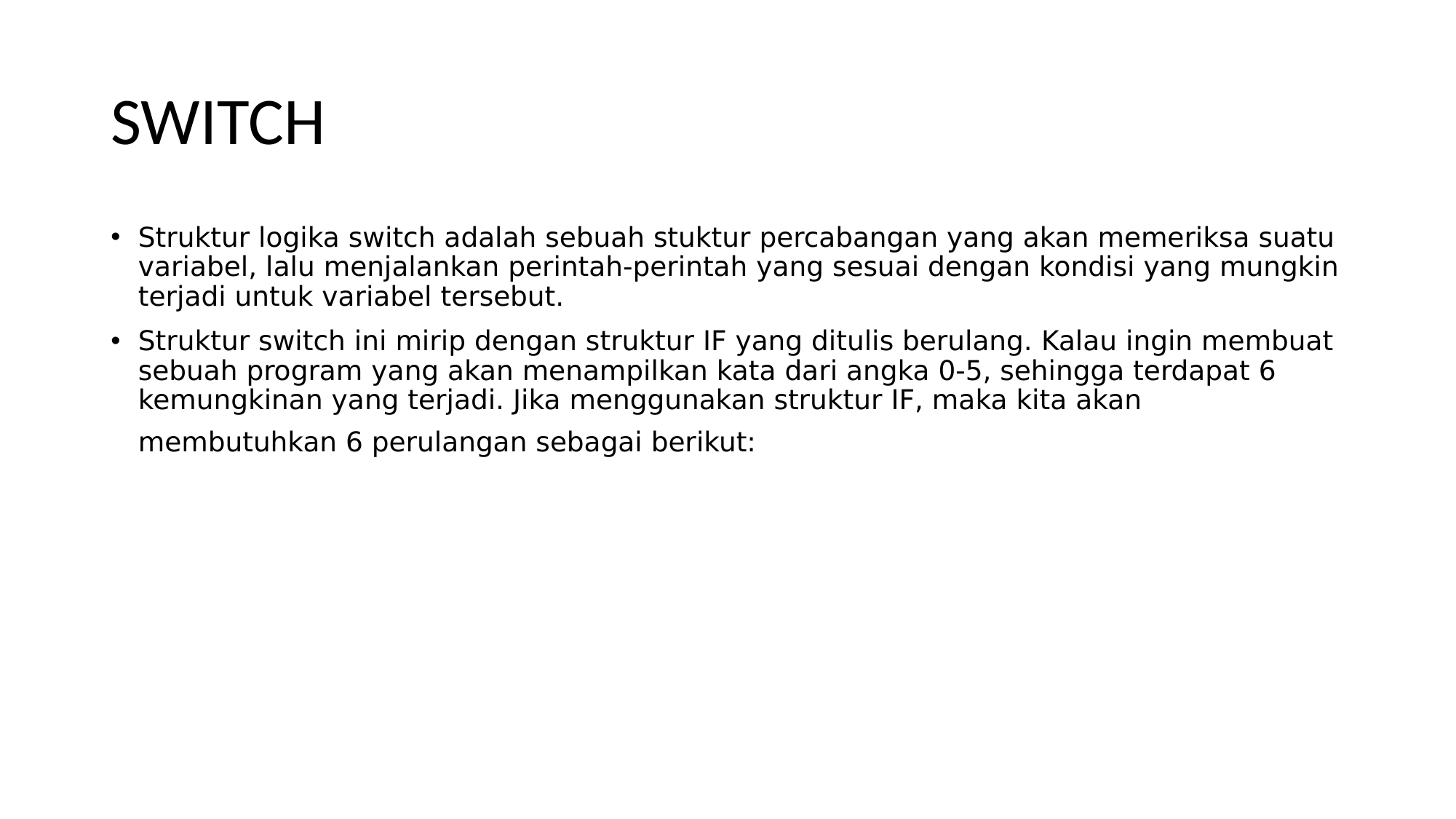

# SWITCH
Struktur logika switch adalah sebuah stuktur percabangan yang akan memeriksa suatu
variabel, lalu menjalankan perintah-perintah yang sesuai dengan kondisi yang mungkin
terjadi untuk variabel tersebut.
Struktur switch ini mirip dengan struktur IF yang ditulis berulang. Kalau ingin membuat sebuah program yang akan menampilkan kata dari angka 0-5, sehingga terdapat 6 kemungkinan yang terjadi. Jika menggunakan struktur IF, maka kita akan membutuhkan 6 perulangan sebagai berikut: